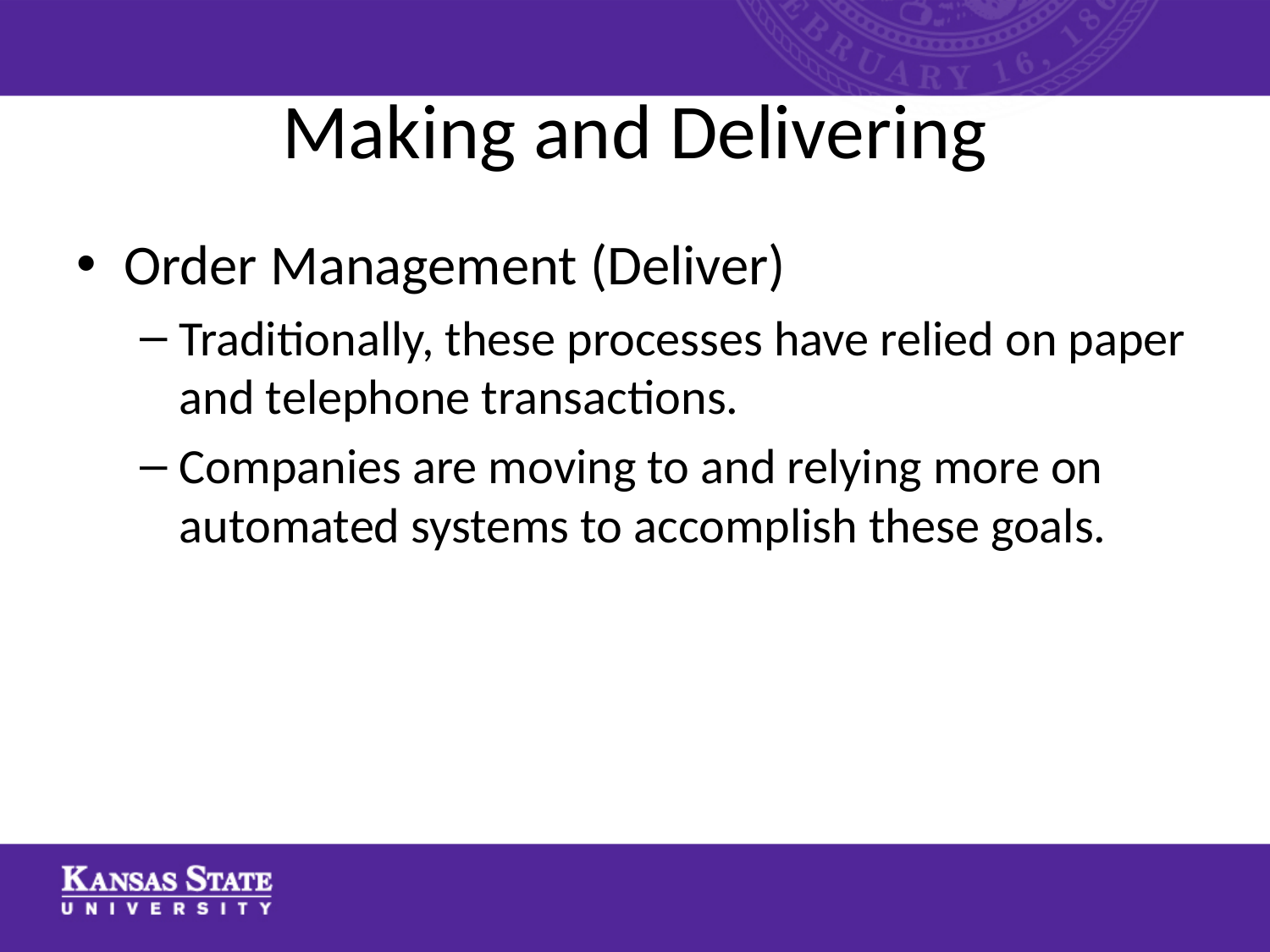

# Making and Delivering
Order Management (Deliver)
Traditionally, these processes have relied on paper and telephone transactions.
Companies are moving to and relying more on automated systems to accomplish these goals.